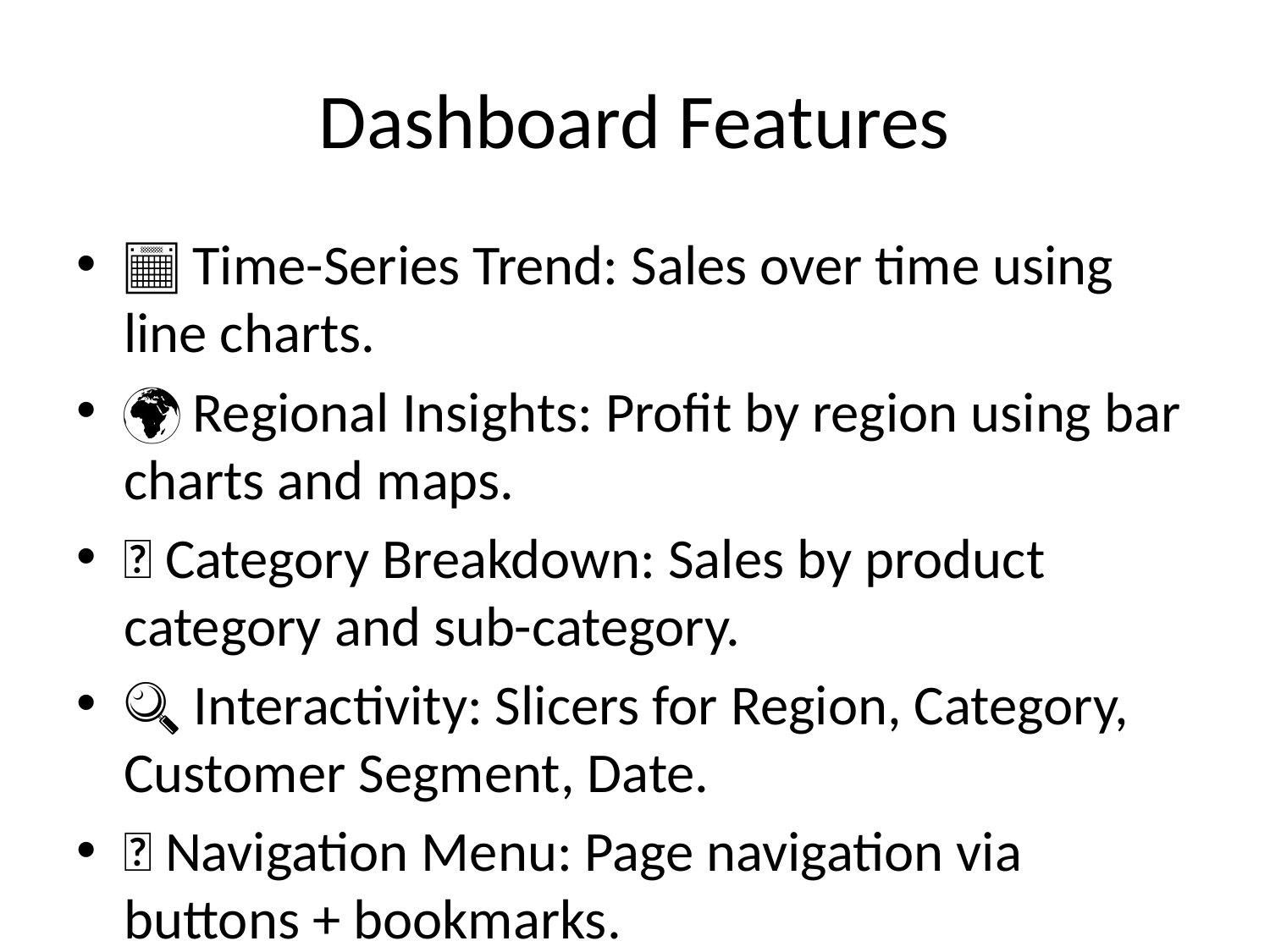

# Dashboard Features
📅 Time-Series Trend: Sales over time using line charts.
🌍 Regional Insights: Profit by region using bar charts and maps.
🧾 Category Breakdown: Sales by product category and sub-category.
🔍 Interactivity: Slicers for Region, Category, Customer Segment, Date.
🧭 Navigation Menu: Page navigation via buttons + bookmarks.